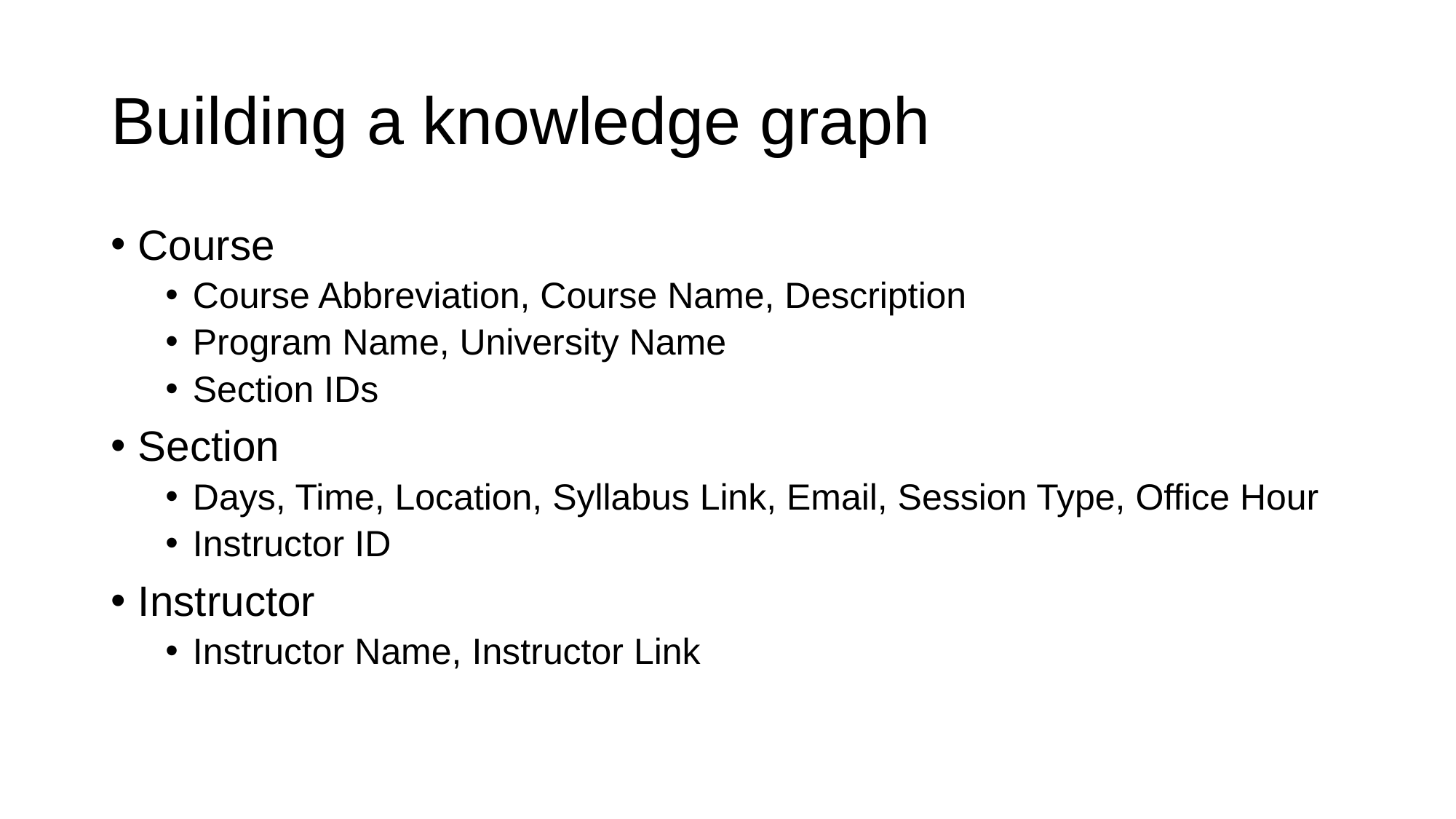

# Building a knowledge graph
Course
Course Abbreviation, Course Name, Description
Program Name, University Name
Section IDs
Section
Days, Time, Location, Syllabus Link, Email, Session Type, Office Hour
Instructor ID
Instructor
Instructor Name, Instructor Link